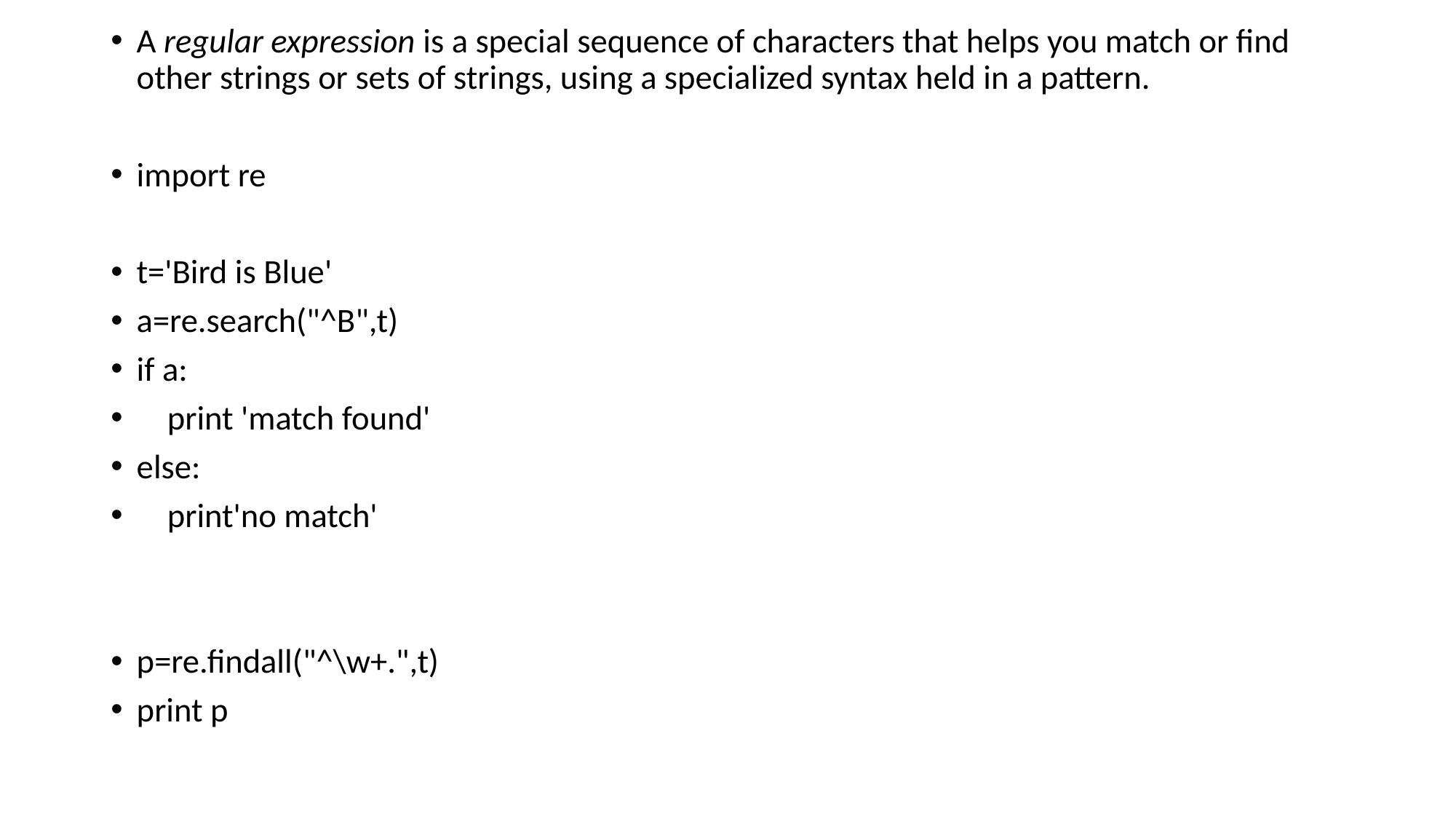

A regular expression is a special sequence of characters that helps you match or find other strings or sets of strings, using a specialized syntax held in a pattern.

import re

t='Bird is Blue'
a=re.search("^B",t)
if a:
    print 'match found'
else:
    print'no match'

p=re.findall("^\w+.",t)
print p